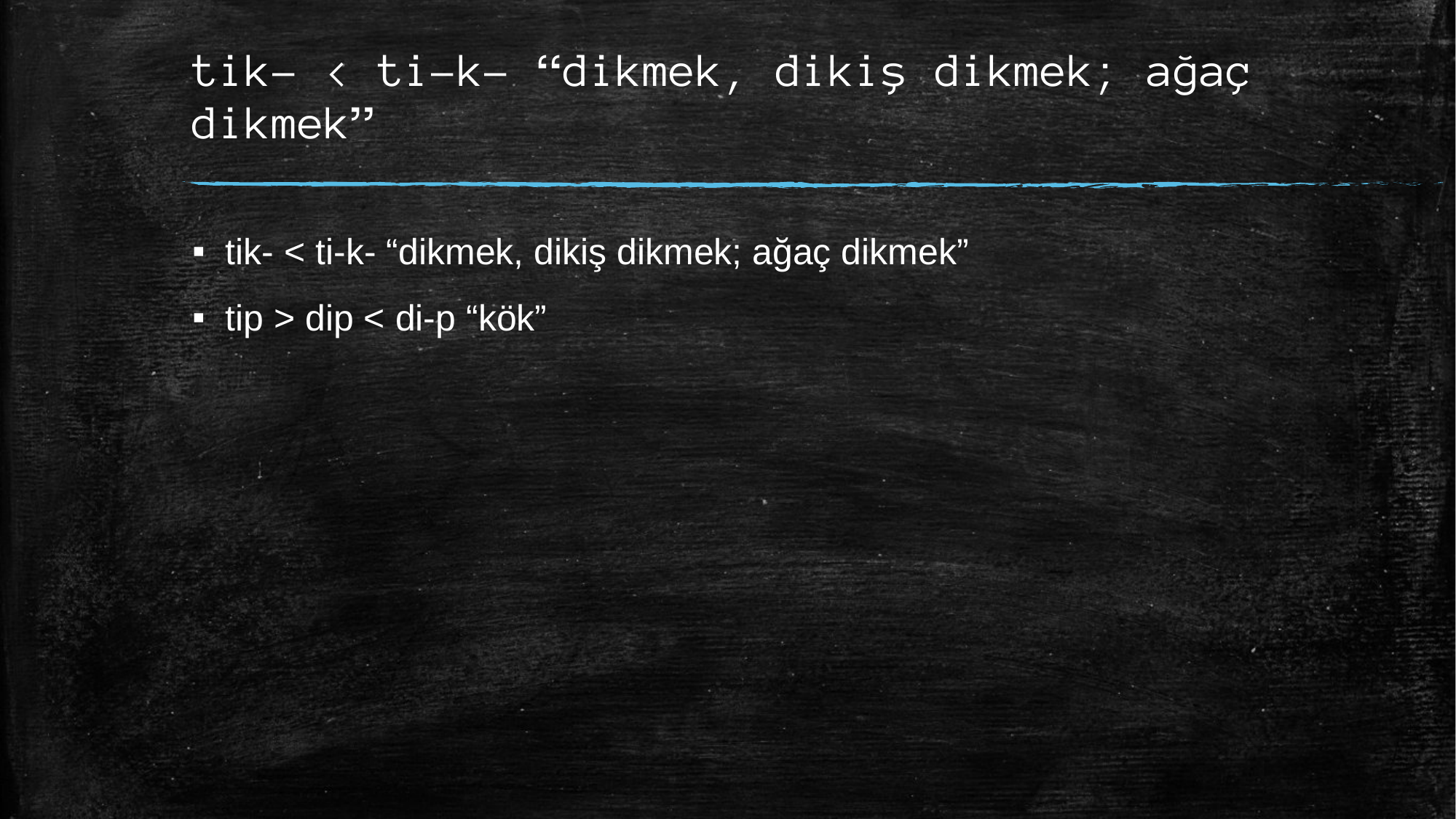

# tik- < ti-k- “dikmek, dikiş dikmek; ağaç dikmek”
tik- < ti-k- “dikmek, dikiş dikmek; ağaç dikmek”
tip > dip < di-p “kök”